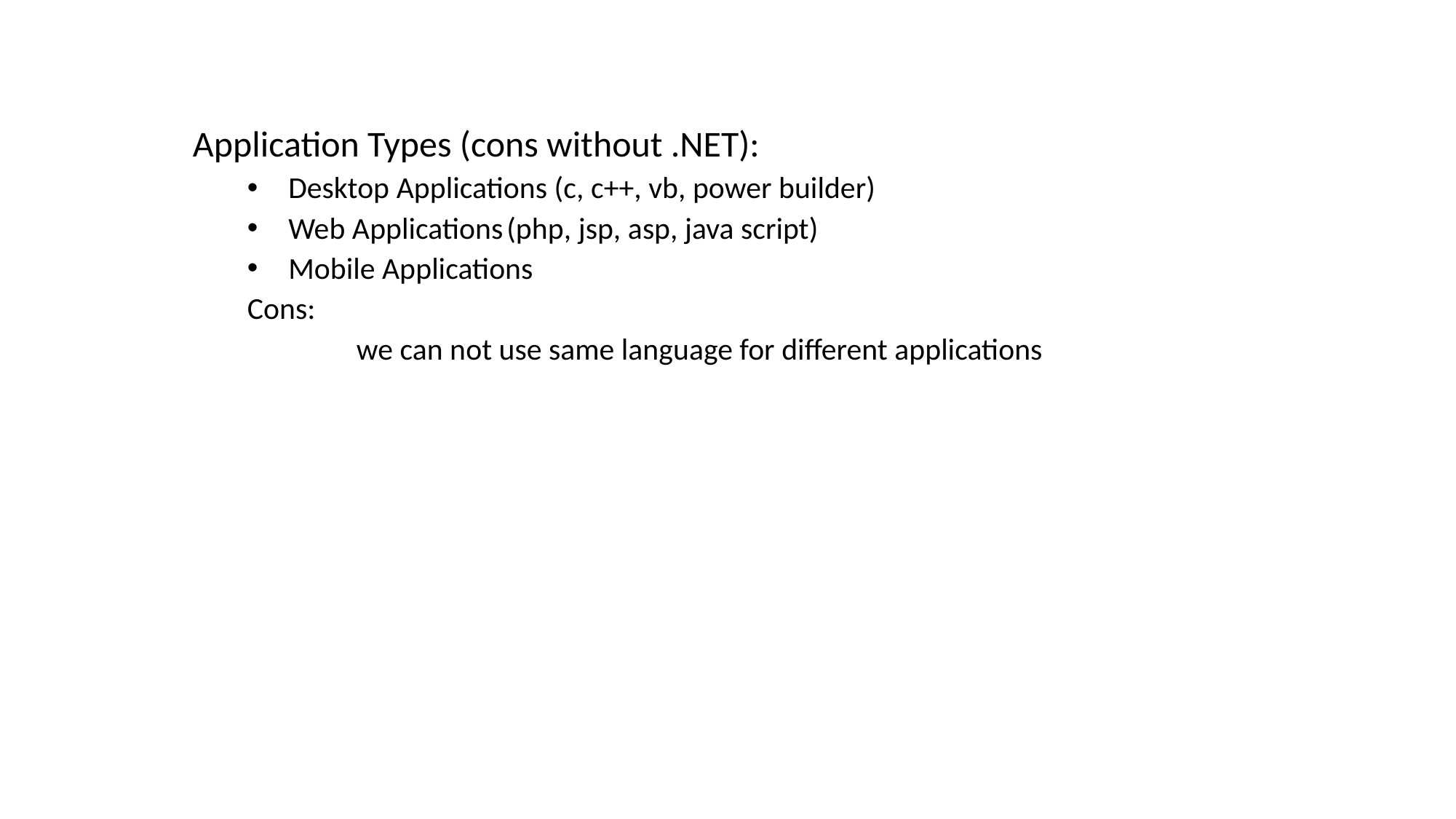

Application Types (cons without .NET):
Desktop Applications (c, c++, vb, power builder)
Web Applications	(php, jsp, asp, java script)
Mobile Applications
Cons:
	we can not use same language for different applications